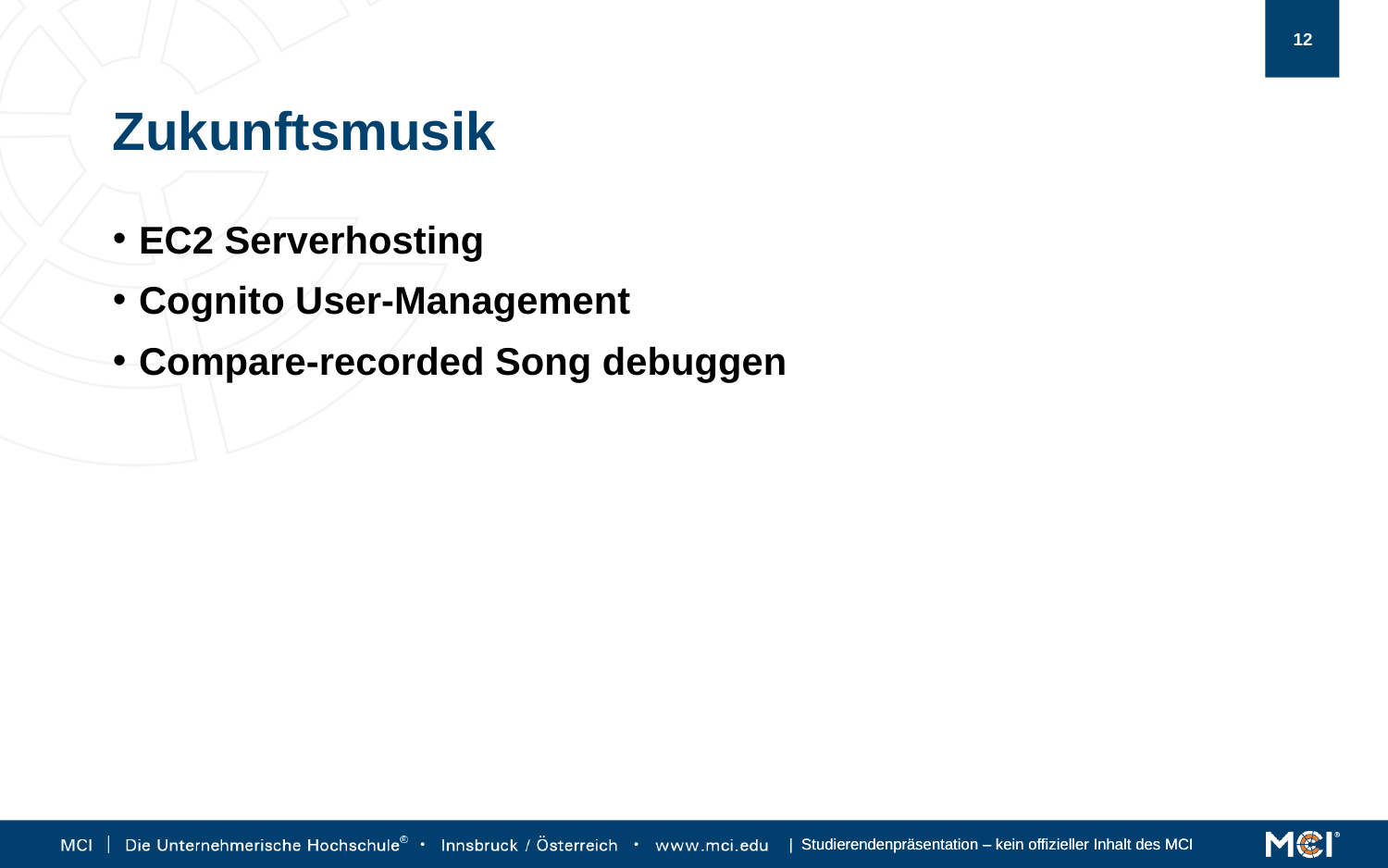

# Zukunftsmusik
EC2 Serverhosting
Cognito User-Management
Compare-recorded Song debuggen